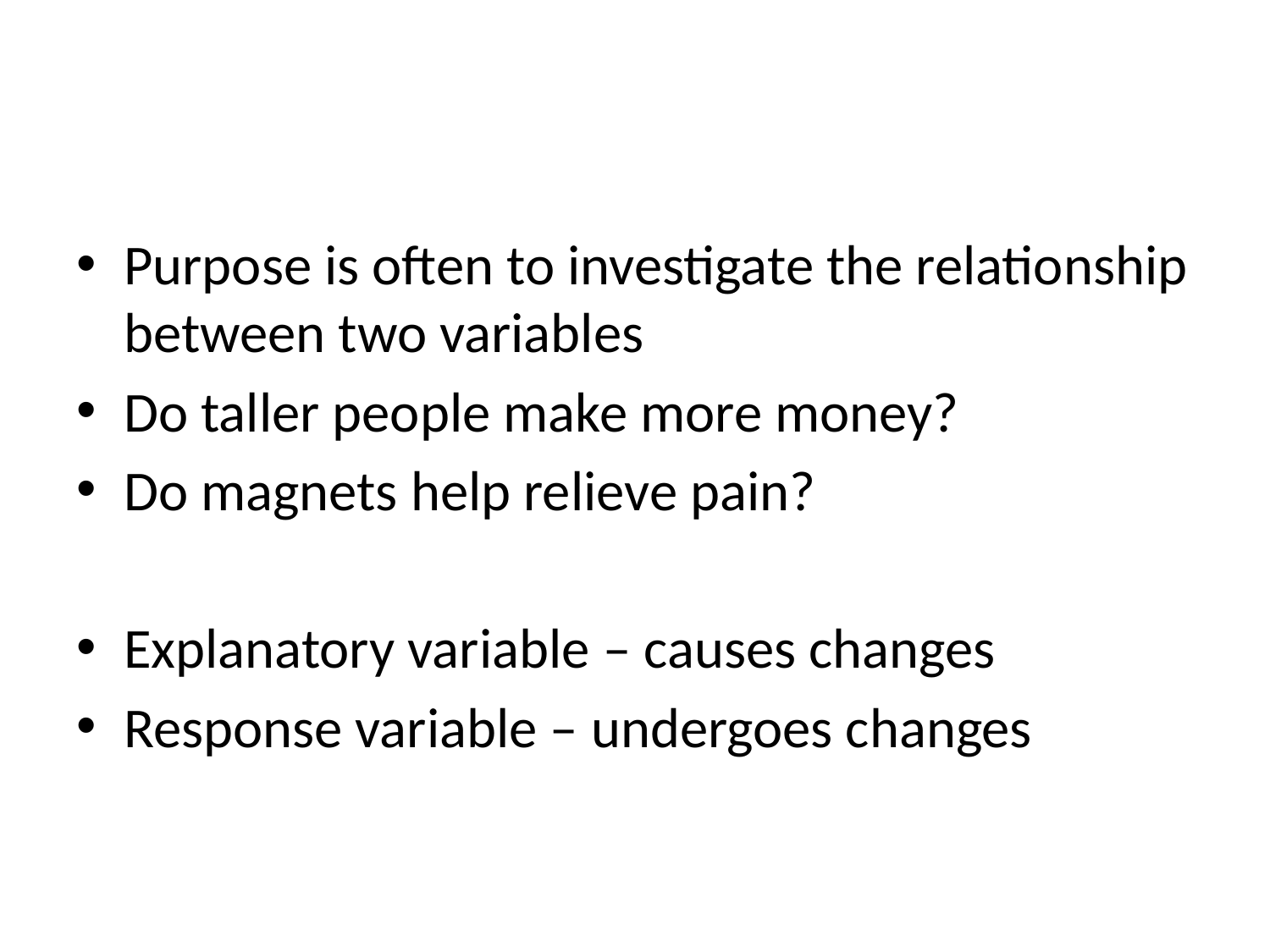

#
Purpose is often to investigate the relationship between two variables
Do taller people make more money?
Do magnets help relieve pain?

Explanatory variable – causes changes
Response variable – undergoes changes